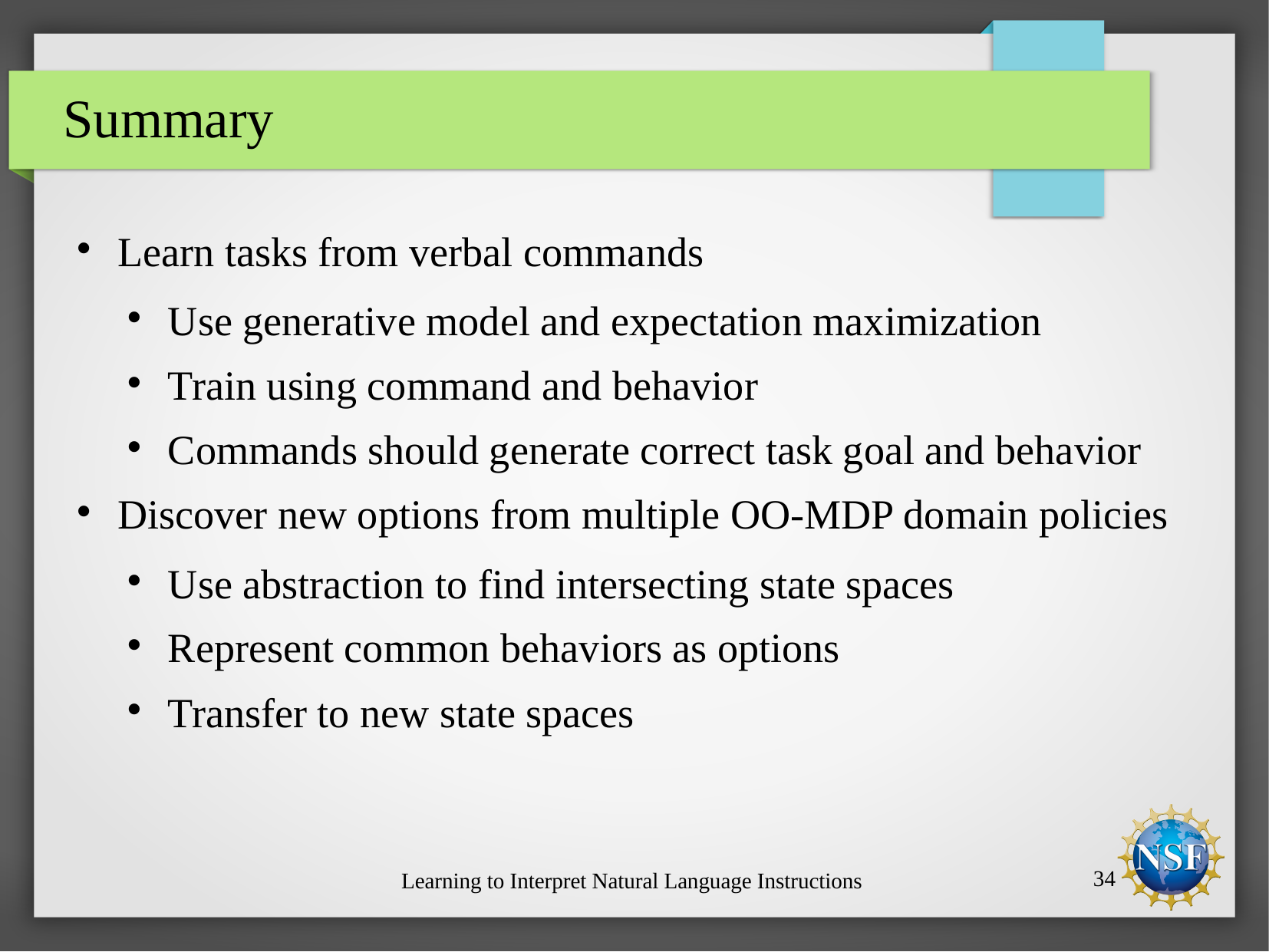

# Summary
Learn tasks from verbal commands
Use generative model and expectation maximization
Train using command and behavior
Commands should generate correct task goal and behavior
Discover new options from multiple OO-MDP domain policies
Use abstraction to find intersecting state spaces
Represent common behaviors as options
Transfer to new state spaces
Learning to Interpret Natural Language Instructions
34